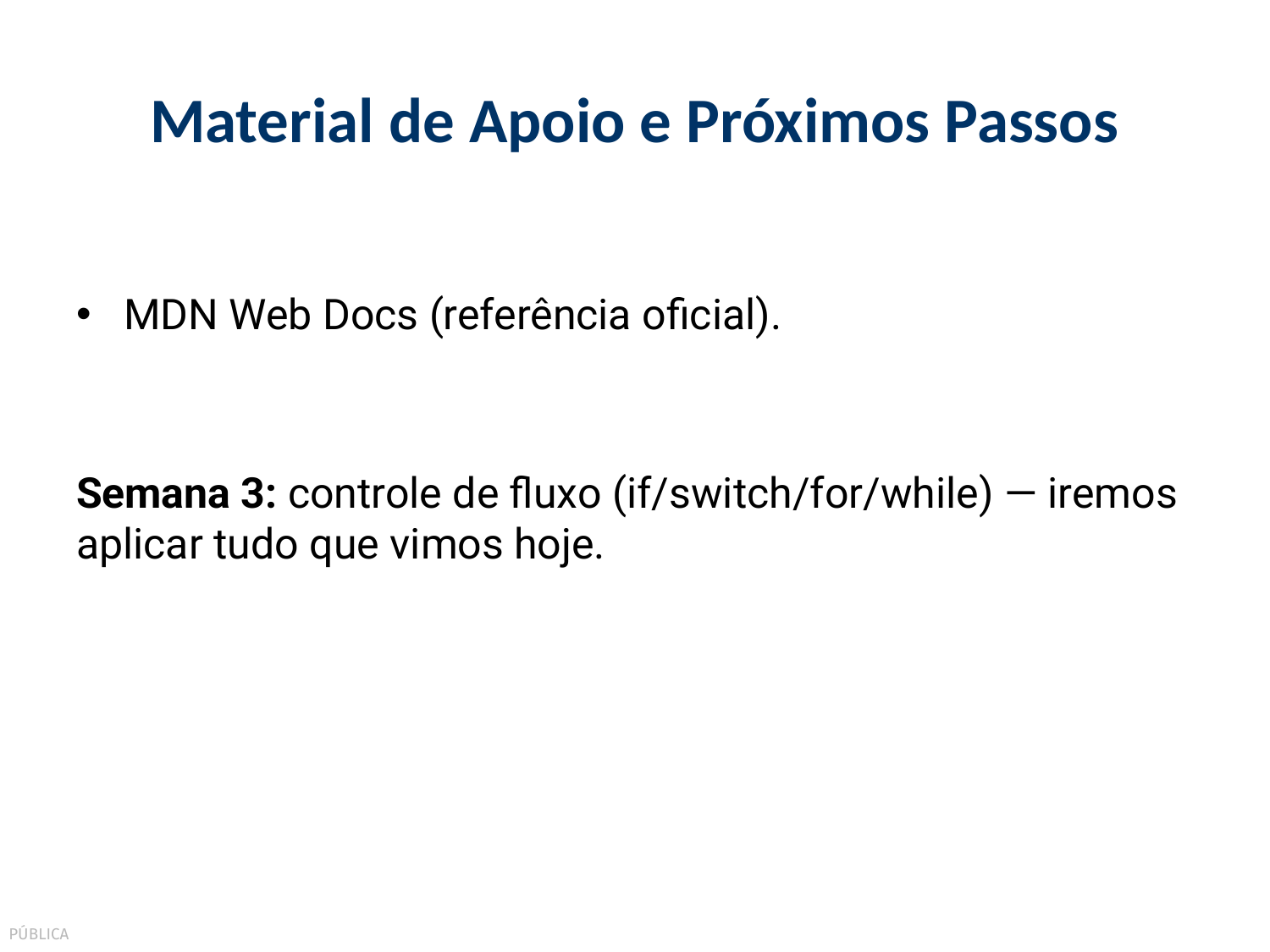

# Material de Apoio e Próximos Passos

MDN Web Docs (referência oficial).

Semana 3: controle de fluxo (if/switch/for/while) — iremos aplicar tudo que vimos hoje.